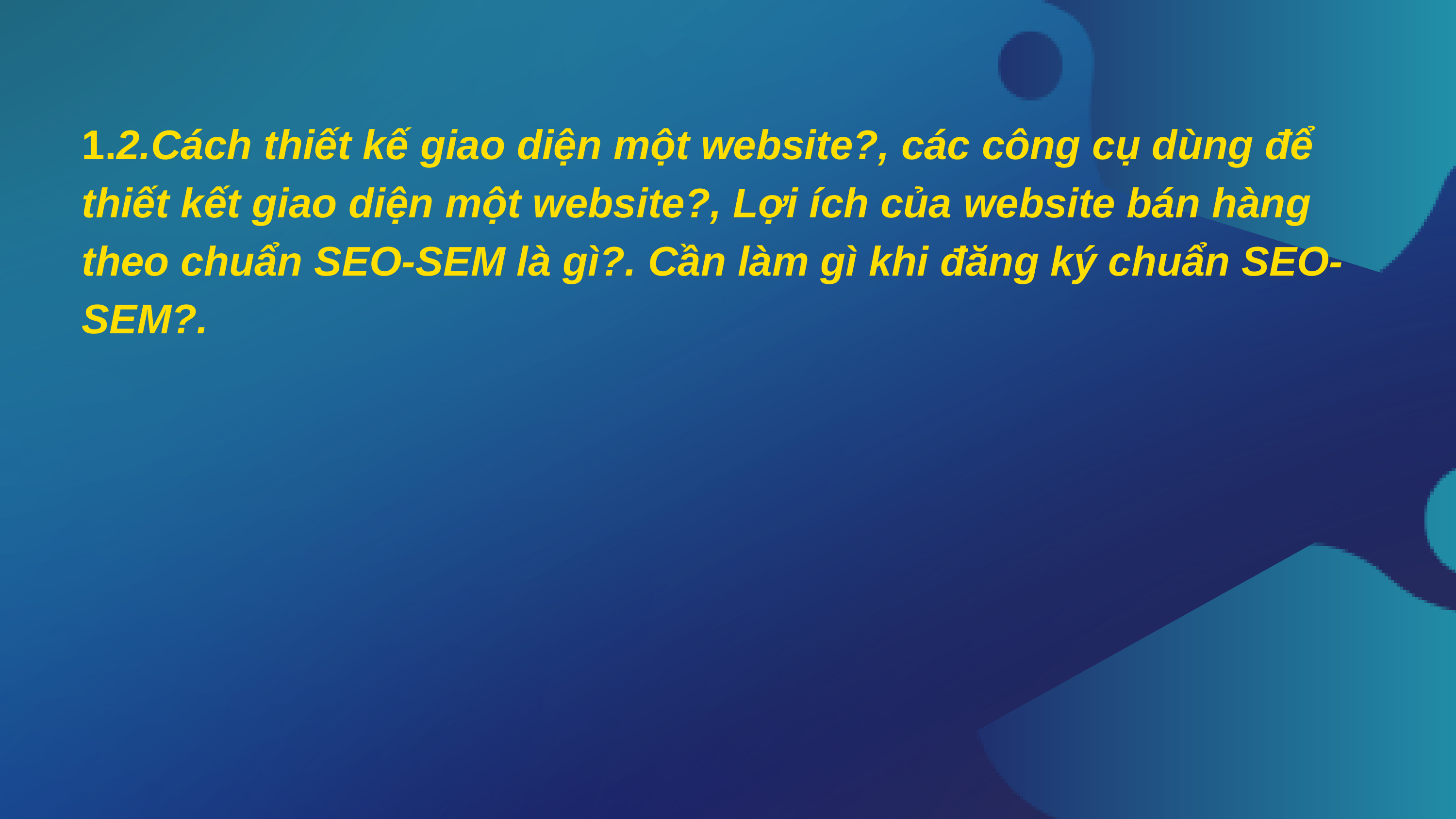

1.2.Cách thiết kế giao diện một website?, các công cụ dùng để thiết kết giao diện một website?, Lợi ích của website bán hàng theo chuẩn SEO-SEM là gì?. Cần làm gì khi đăng ký chuẩn SEO-SEM?.